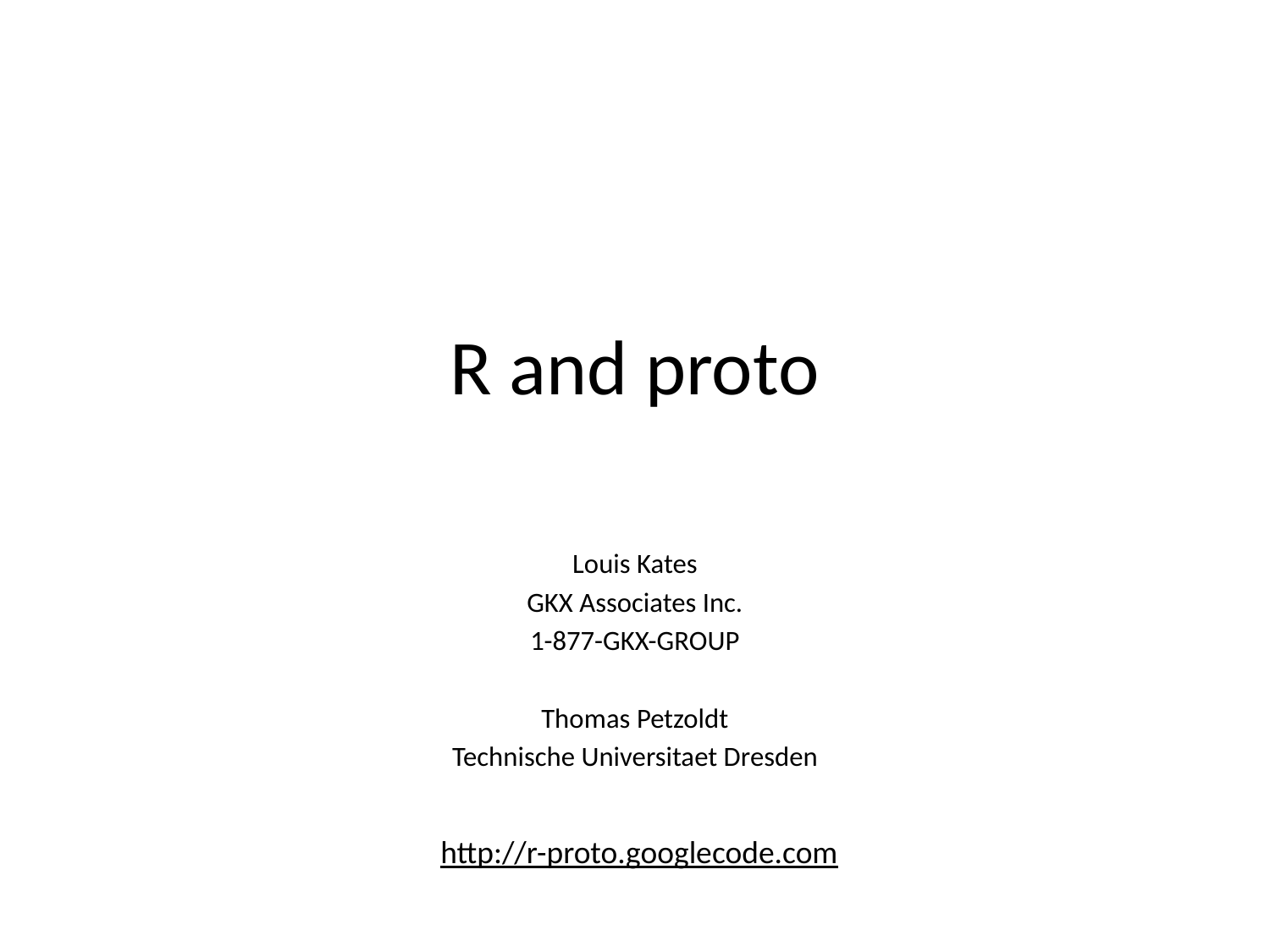

# R and proto
Louis Kates
GKX Associates Inc.
1-877-GKX-GROUP

Thomas Petzoldt
Technische Universitaet Dresden
http://r-proto.googlecode.com